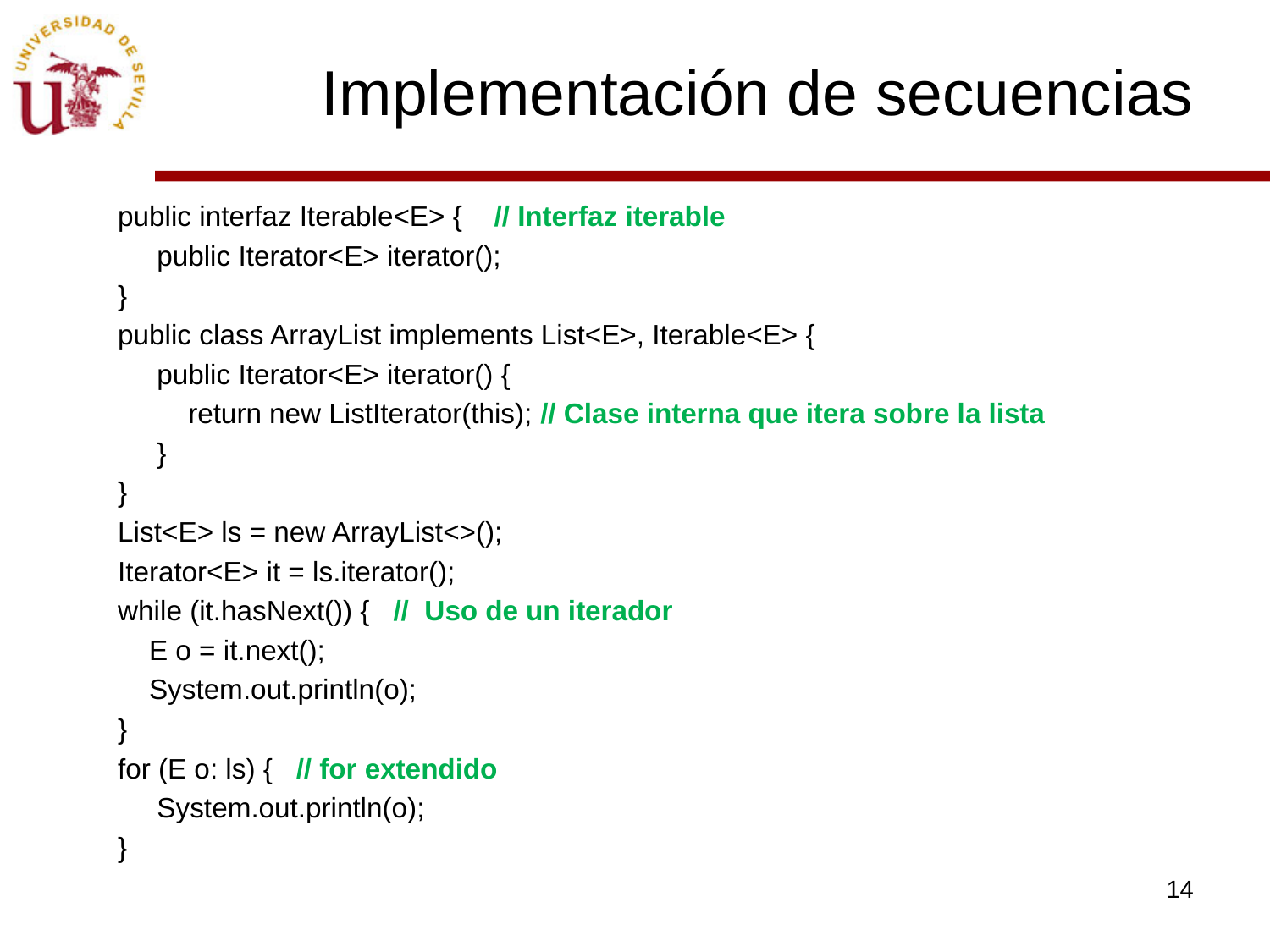

# Implementación de secuencias
public interfaz Iterable<E> {    // Interfaz iterable
     public Iterator<E> iterator();
}
public class ArrayList implements List<E>, Iterable<E> {
     public Iterator<E> iterator() {
         return new ListIterator(this); // Clase interna que itera sobre la lista
     }
}
List<E> ls = new ArrayList<>();
Iterator<E> it = ls.iterator();
while (it.hasNext()) {   //  Uso de un iterador
    E o = it.next();
    System.out.println(o);
}
for (E o: ls) {   // for extendido
     System.out.println(o);
}

14